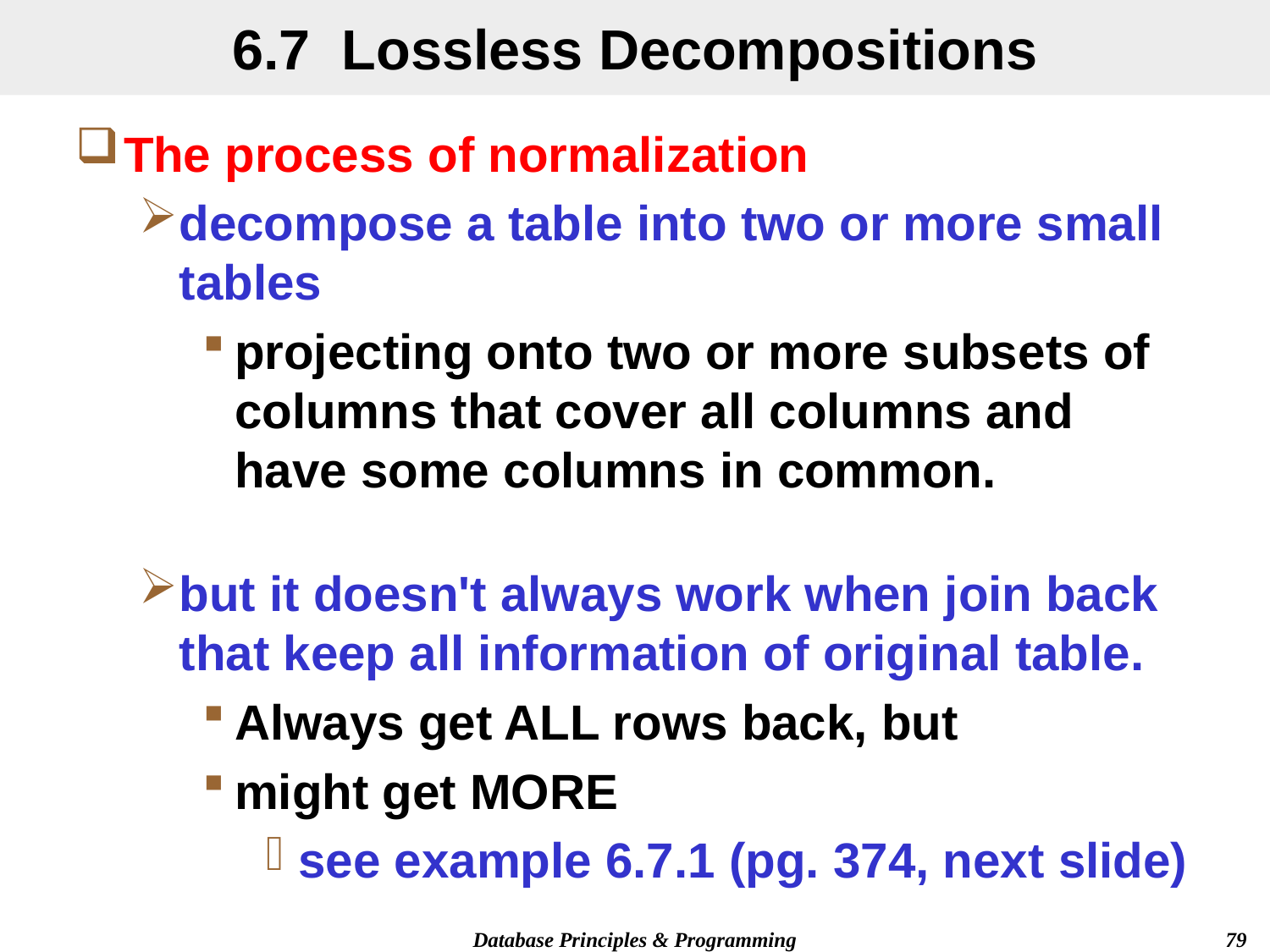

# 6.7  Lossless Decompositions
The process of normalization
decompose a table into two or more small tables
projecting onto two or more subsets of columns that cover all columns and have some columns in common.

but it doesn't always work when join back that keep all information of original table.
Always get ALL rows back, but
might get MORE
see example 6.7.1 (pg. 374, next slide)

Database Principles & Programming
79